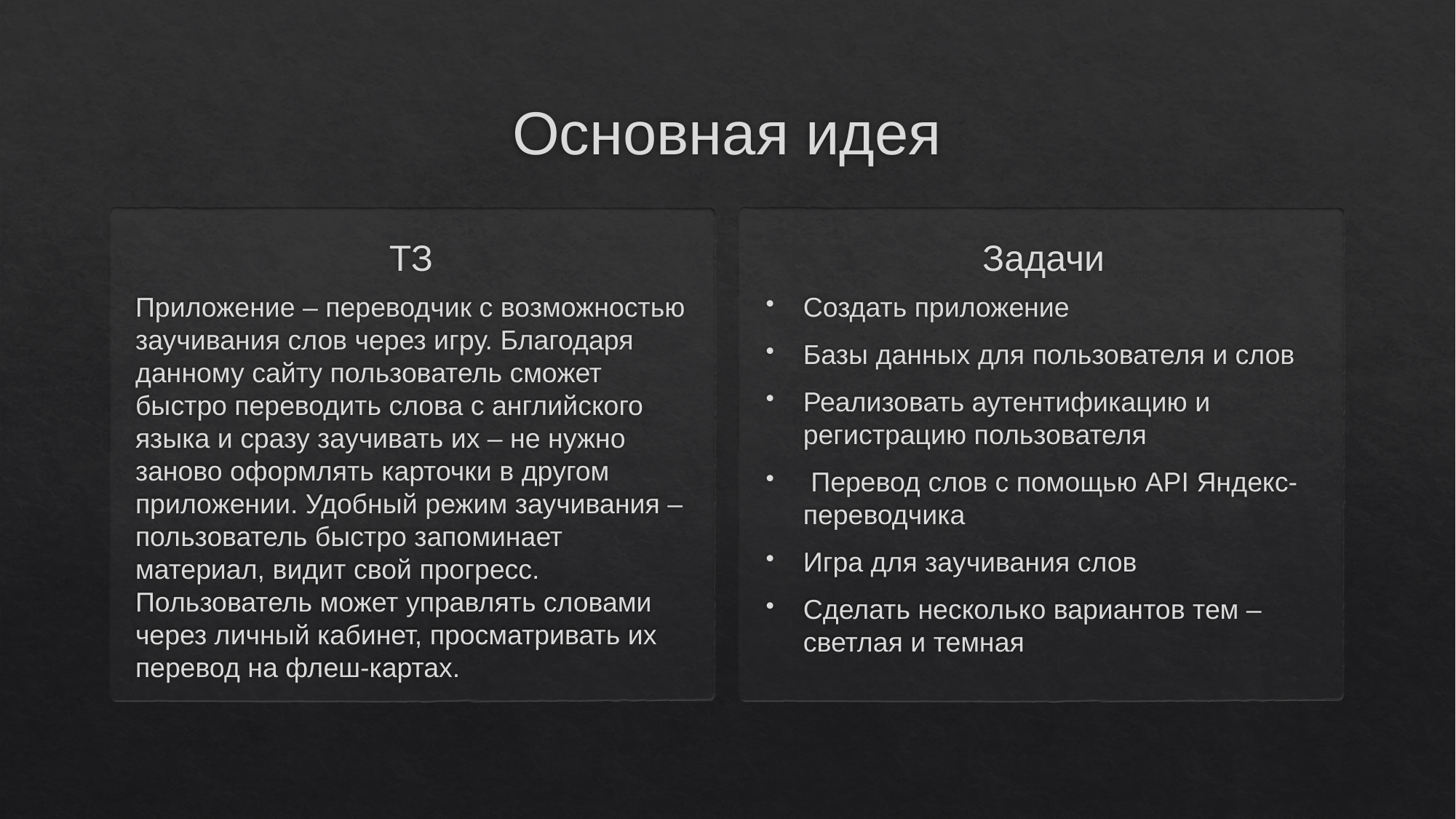

# Основная идея
ТЗ
Задачи
Приложение – переводчик с возможностью заучивания слов через игру. Благодаря данному сайту пользователь сможет быстро переводить слова с английского языка и сразу заучивать их – не нужно заново оформлять карточки в другом приложении. Удобный режим заучивания – пользователь быстро запоминает материал, видит свой прогресс. Пользователь может управлять словами через личный кабинет, просматривать их перевод на флеш-картах.
Создать приложение
Базы данных для пользователя и слов
Реализовать аутентификацию и регистрацию пользователя
 Перевод слов с помощью API Яндекс-переводчика
Игра для заучивания слов
Сделать несколько вариантов тем – светлая и темная